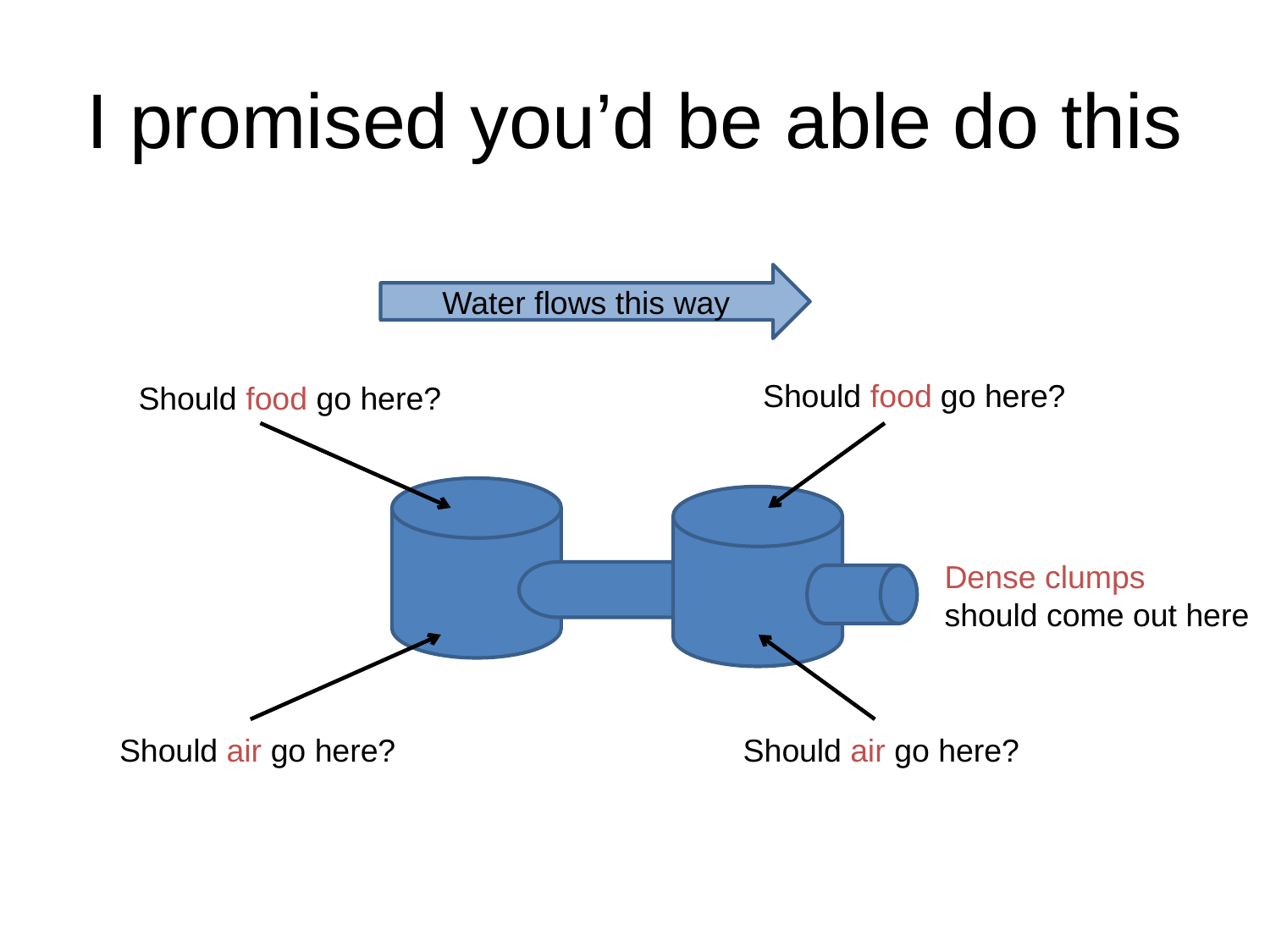

# I promised you’d be able do this
Water flows this way
Should food go here?
Should food go here?

Dense clumps
should come out here

Should air go here?
Should air go here?